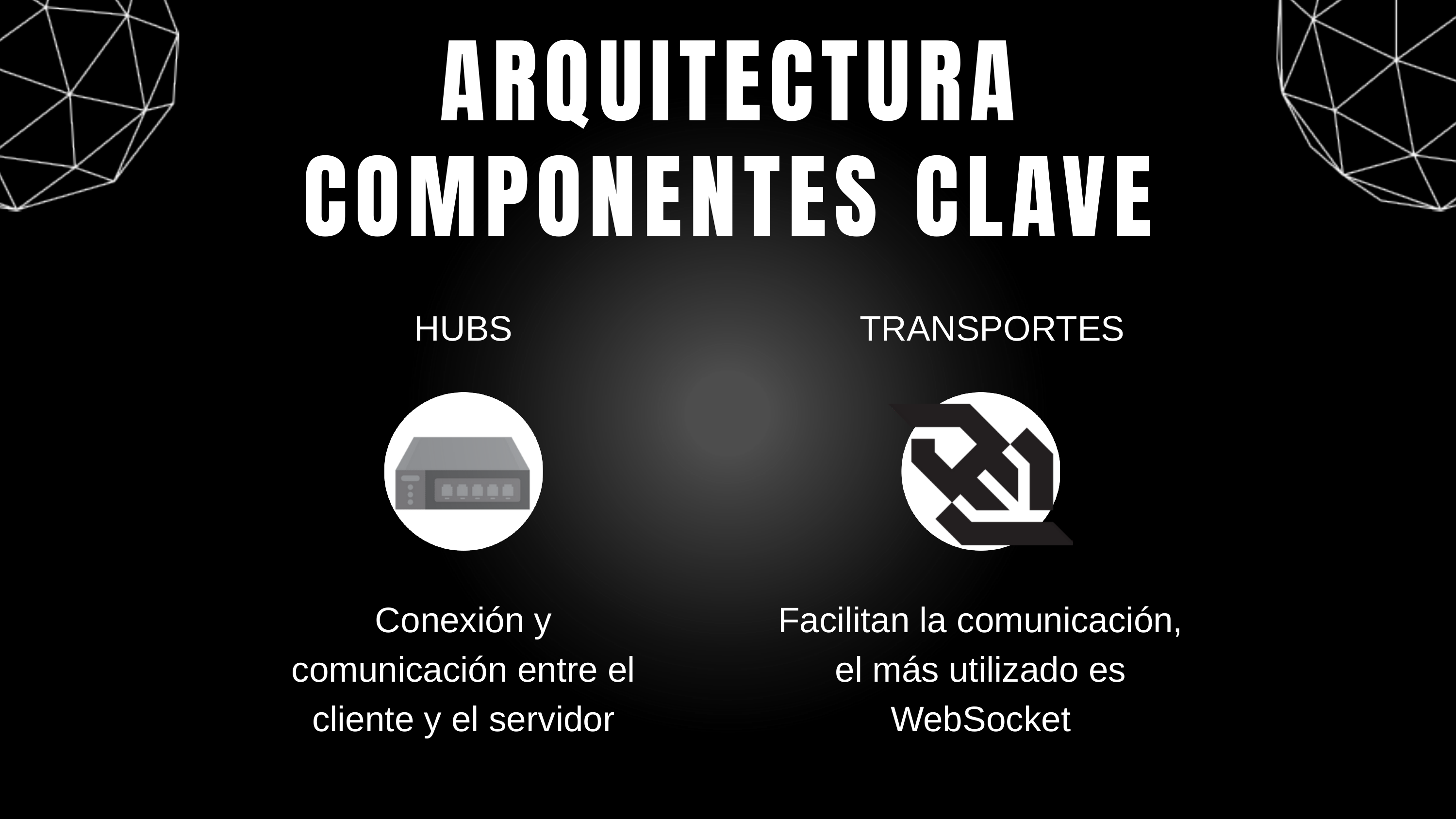

ARQUITECTURA

COMPONENTES CLAVE
HUBS

Conexión y comunicación entre el cliente y el servidor
TRANSPORTES

Facilitan la comunicación, el más utilizado es WebSocket